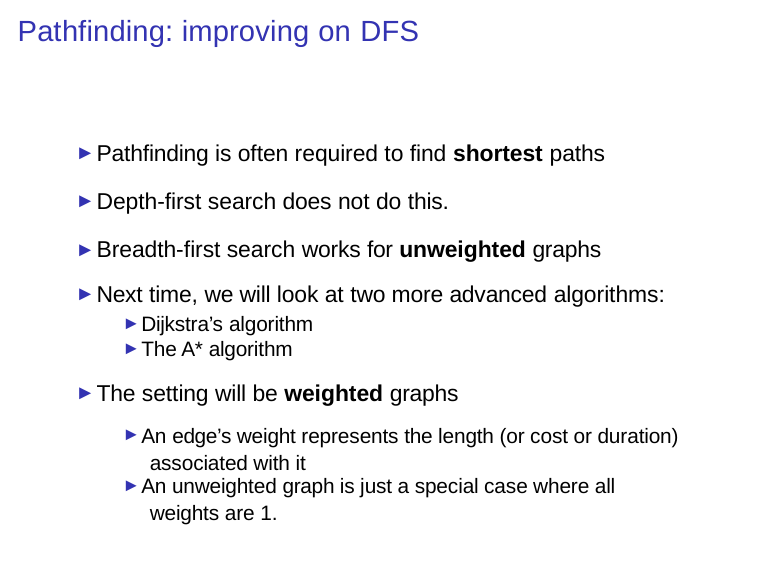

# Pathfinding: improving on DFS
► Pathfinding is often required to find shortest paths
► Depth-first search does not do this.
► Breadth-first search works for unweighted graphs
► Next time, we will look at two more advanced algorithms:
► Dijkstra’s algorithm
► The A* algorithm
► The setting will be weighted graphs
► An edge’s weight represents the length (or cost or duration)  associated with it
► An unweighted graph is just a special case where all  weights are 1.